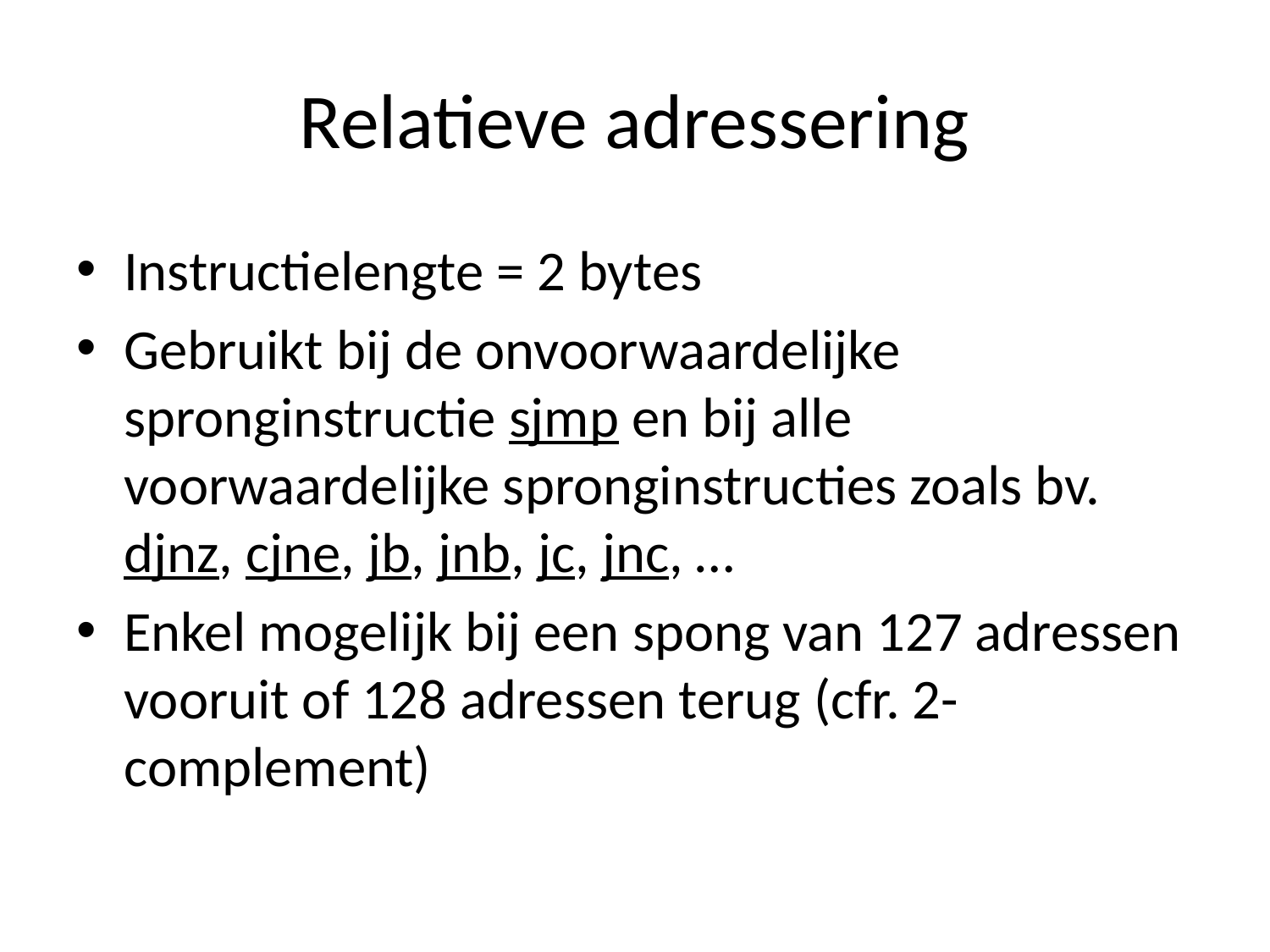

# Relatieve adressering
Instructielengte = 2 bytes
Gebruikt bij de onvoorwaardelijke spronginstructie sjmp en bij alle voorwaardelijke spronginstructies zoals bv. djnz, cjne, jb, jnb, jc, jnc, …
Enkel mogelijk bij een spong van 127 adressen vooruit of 128 adressen terug (cfr. 2-complement)